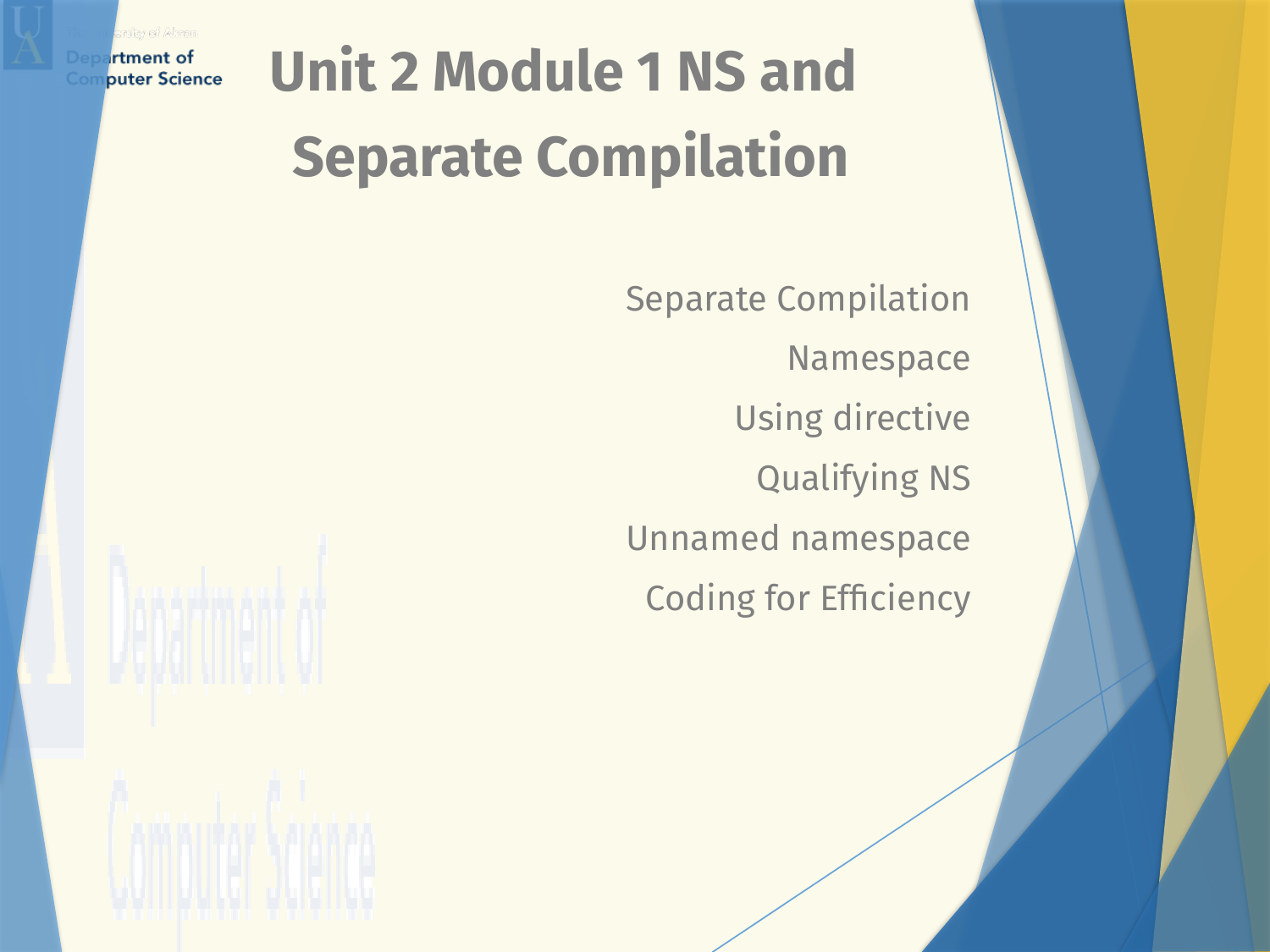

Unit 2 Module 1 NS and
Separate Compilation

Separate Compilation
Namespace
Using directive
Qualifying NS
Unnamed namespace
Coding for Efficiency